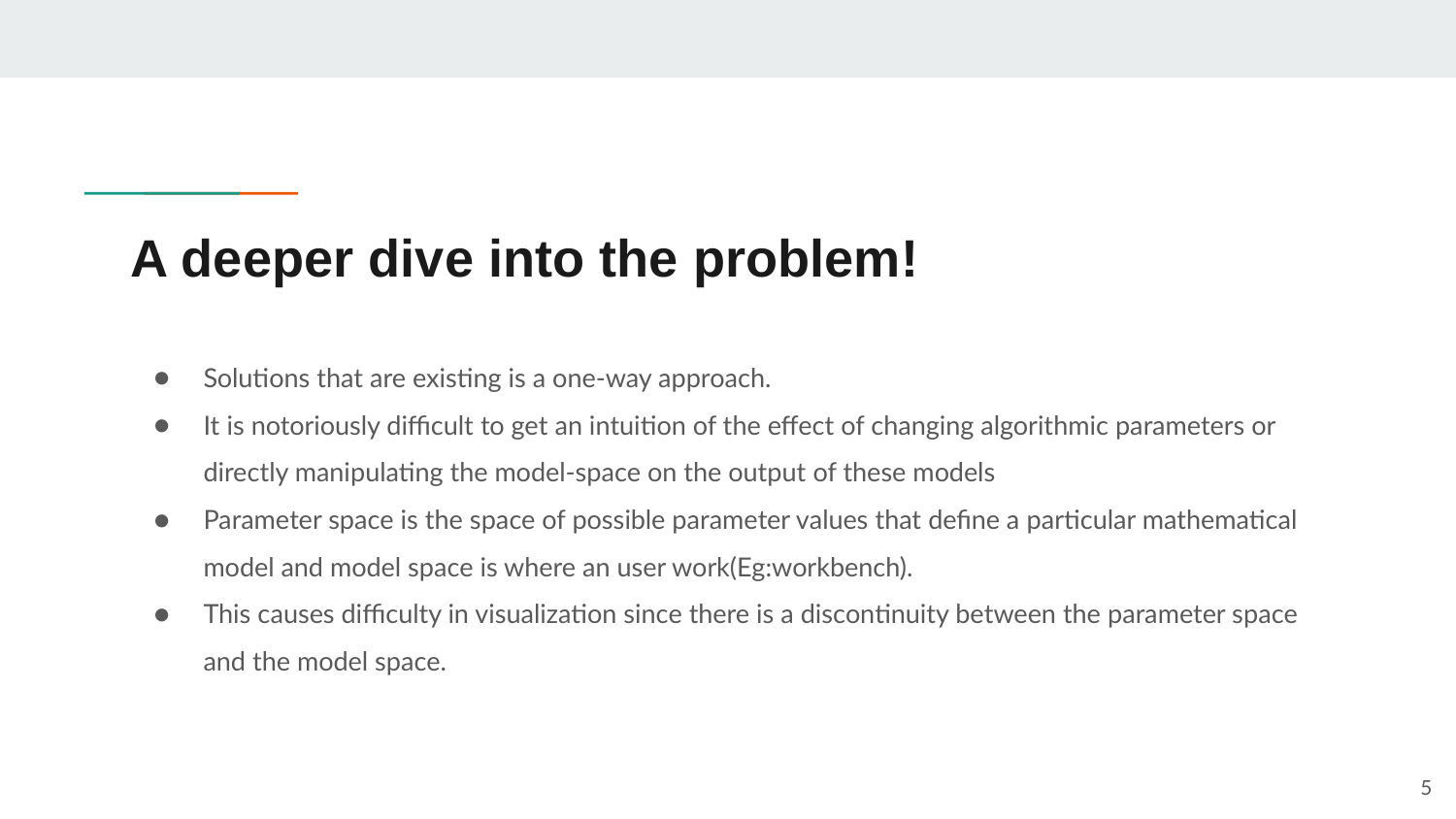

# A deeper dive into the problem!
Solutions that are existing is a one-way approach.
It is notoriously difficult to get an intuition of the effect of changing algorithmic parameters or directly manipulating the model-space on the output of these models
Parameter space is the space of possible parameter values that define a particular mathematical model and model space is where an user work(Eg:workbench).
This causes difficulty in visualization since there is a discontinuity between the parameter space and the model space.

5